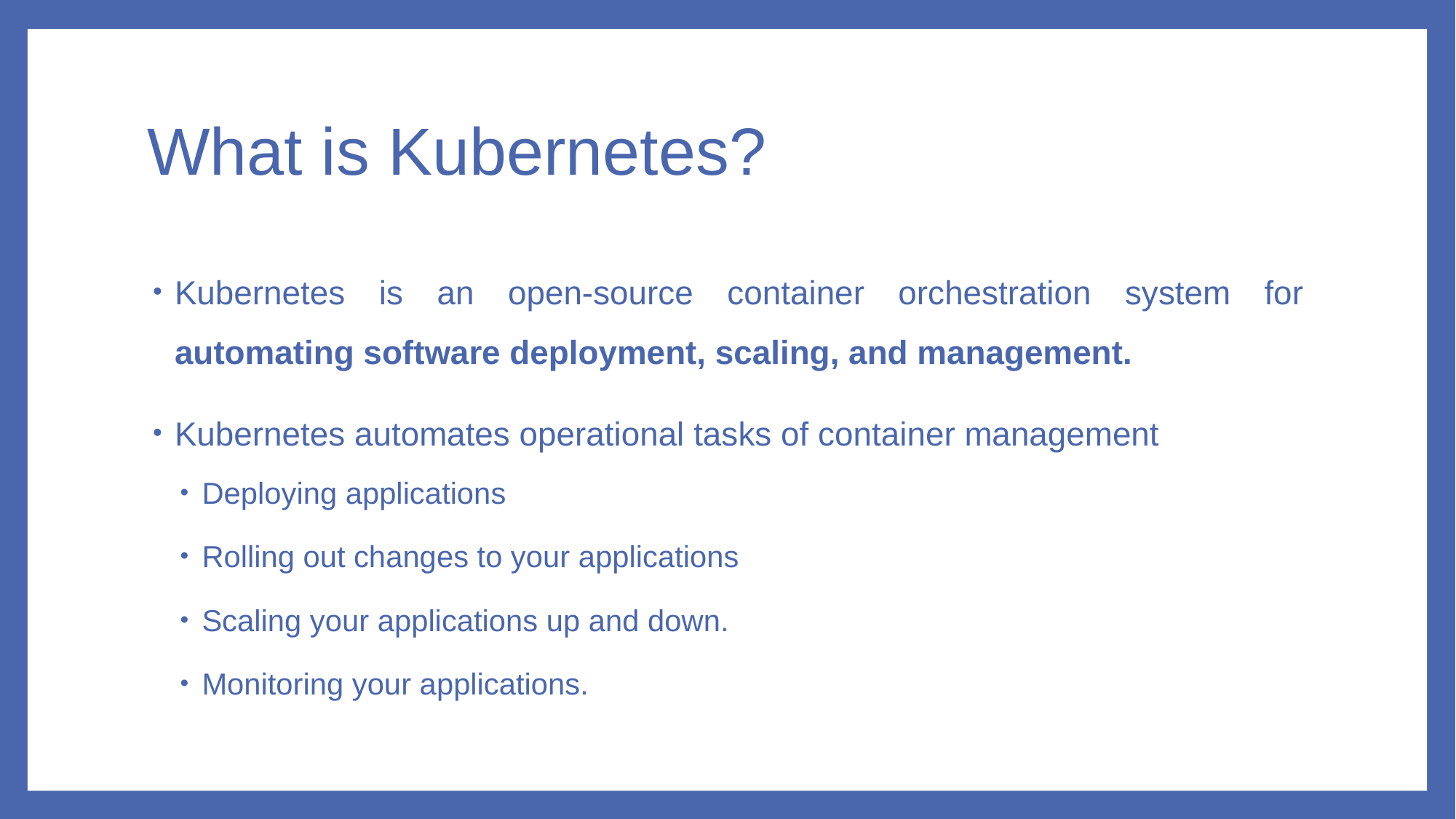

# What is Kubernetes?
Kubernetes is an open-source container orchestration system for automating software deployment, scaling, and management.
Kubernetes automates operational tasks of container management
Deploying applications
Rolling out changes to your applications
Scaling your applications up and down.
Monitoring your applications.